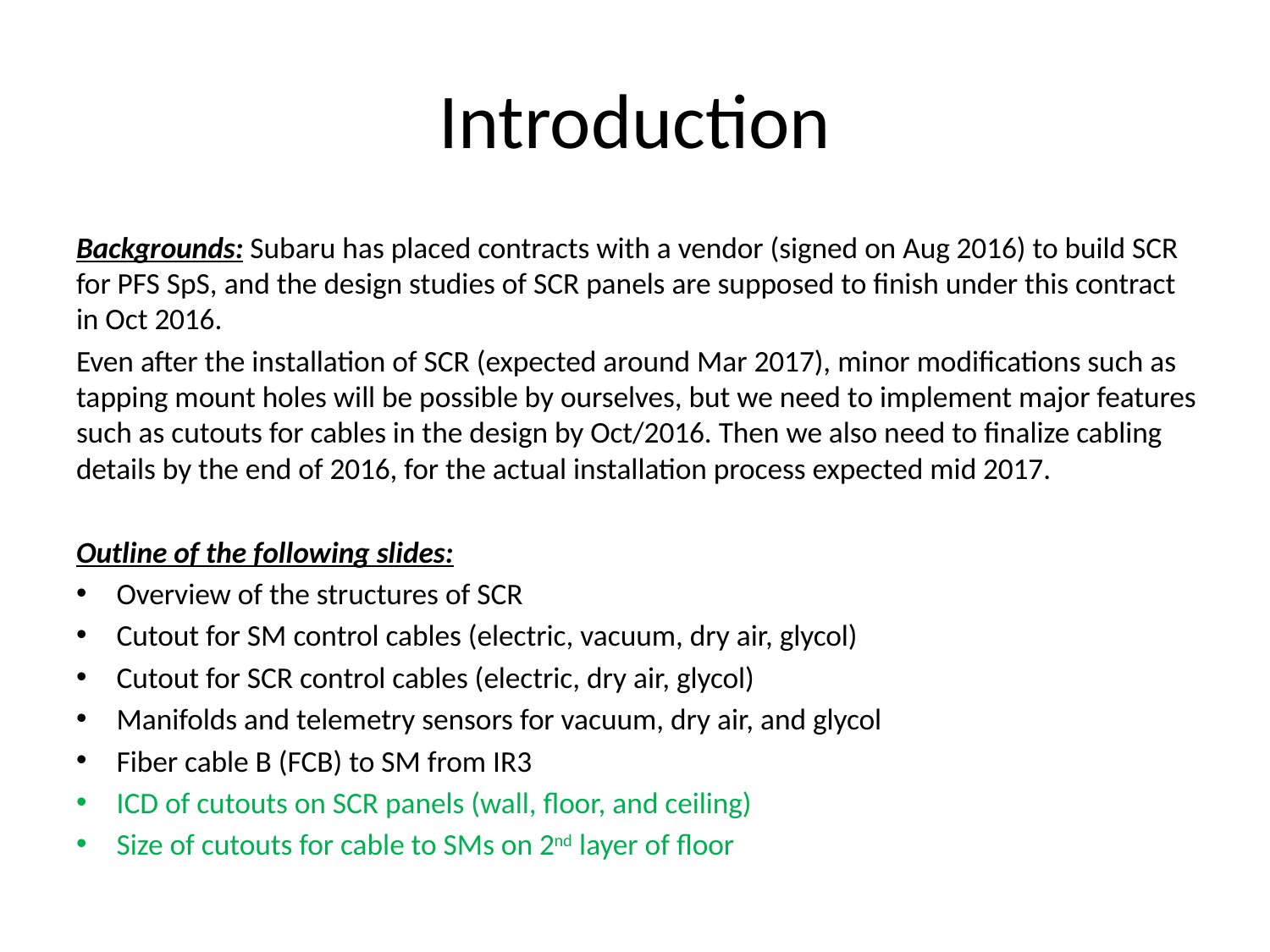

# Introduction
Backgrounds: Subaru has placed contracts with a vendor (signed on Aug 2016) to build SCR for PFS SpS, and the design studies of SCR panels are supposed to finish under this contract in Oct 2016.
Even after the installation of SCR (expected around Mar 2017), minor modifications such as tapping mount holes will be possible by ourselves, but we need to implement major features such as cutouts for cables in the design by Oct/2016. Then we also need to finalize cabling details by the end of 2016, for the actual installation process expected mid 2017.

Outline of the following slides:
Overview of the structures of SCR
Cutout for SM control cables (electric, vacuum, dry air, glycol)
Cutout for SCR control cables (electric, dry air, glycol)
Manifolds and telemetry sensors for vacuum, dry air, and glycol
Fiber cable B (FCB) to SM from IR3
ICD of cutouts on SCR panels (wall, floor, and ceiling)
Size of cutouts for cable to SMs on 2nd layer of floor